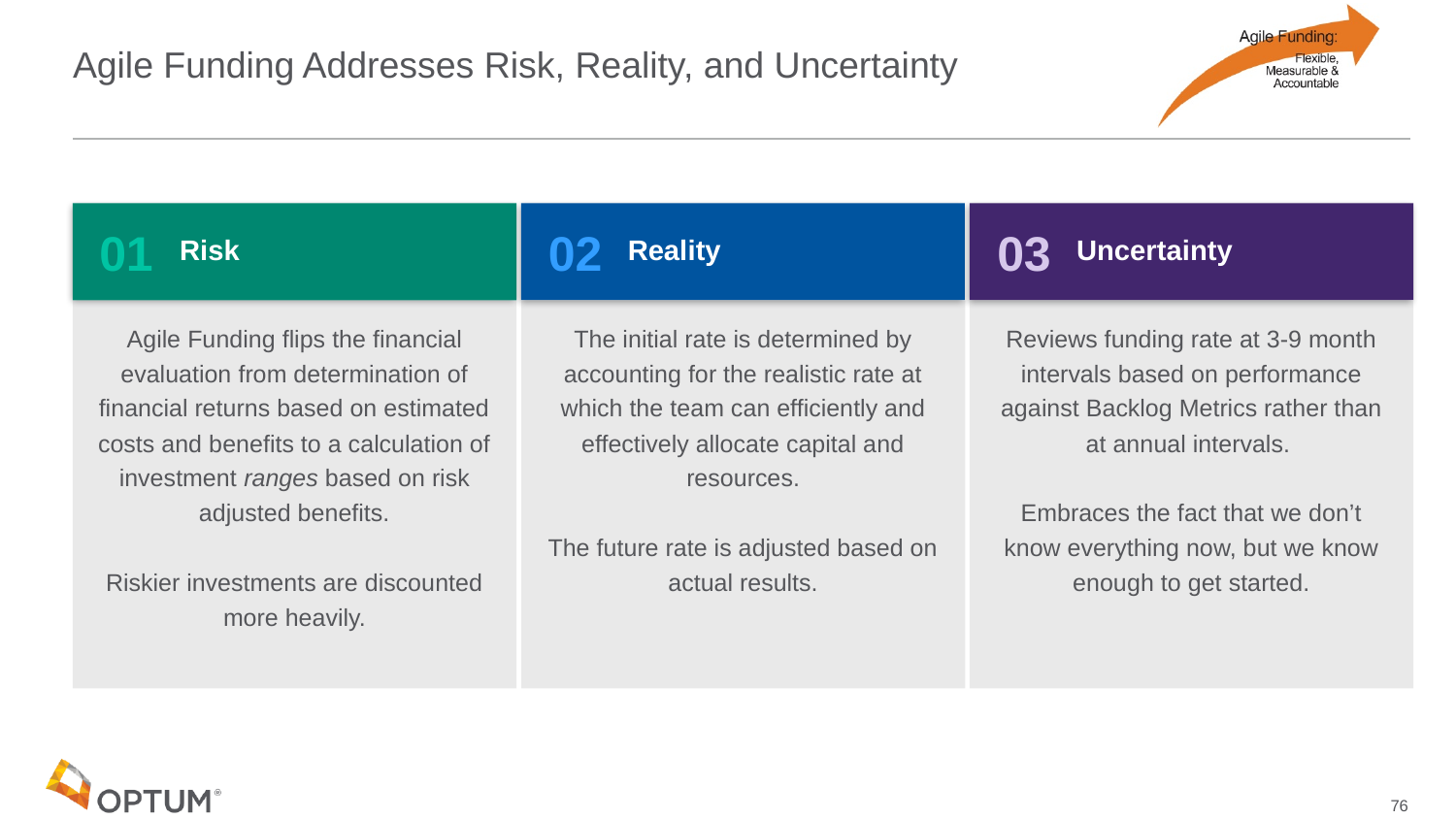

# Agile Funding Addresses Risk, Reality, and Uncertainty
Risk
Reality
Uncertainty
01
02
03
Agile Funding flips the financial evaluation from determination of financial returns based on estimated costs and benefits to a calculation of investment ranges based on risk adjusted benefits.

Riskier investments are discounted more heavily.
The initial rate is determined by accounting for the realistic rate at which the team can efficiently and effectively allocate capital and resources.

The future rate is adjusted based on actual results.
Reviews funding rate at 3-9 month intervals based on performance against Backlog Metrics rather than at annual intervals.

Embraces the fact that we don’t know everything now, but we know enough to get started.
76